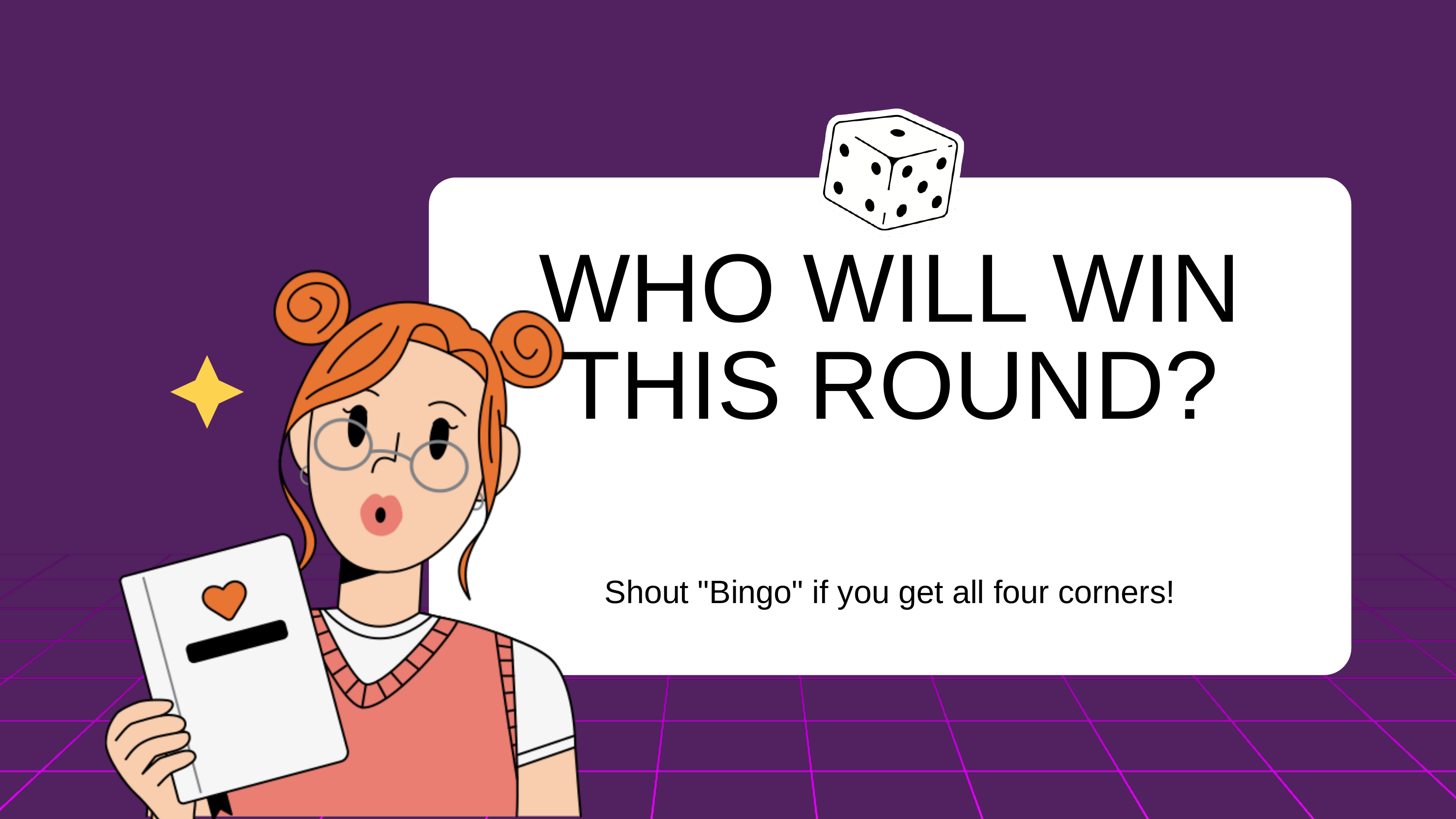

WHO WILL WIN THIS ROUND?

Shout "Bingo" if you get all four corners!